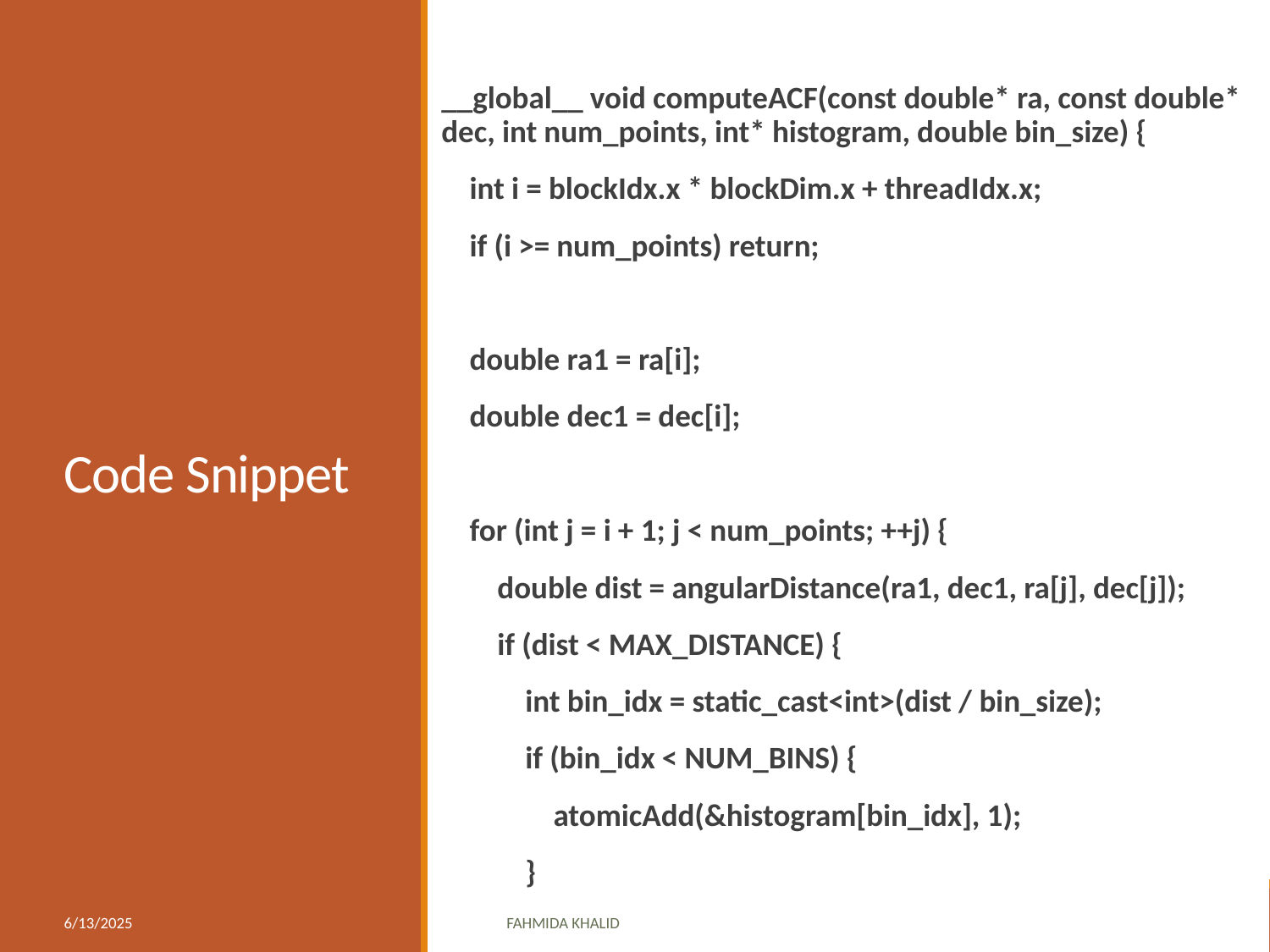

__global__ void computeACF(const double* ra, const double* dec, int num_points, int* histogram, double bin_size) {
    int i = blockIdx.x * blockDim.x + threadIdx.x;
    if (i >= num_points) return;

    double ra1 = ra[i];
    double dec1 = dec[i];

    for (int j = i + 1; j < num_points; ++j) {
        double dist = angularDistance(ra1, dec1, ra[j], dec[j]);
        if (dist < MAX_DISTANCE) {
            int bin_idx = static_cast<int>(dist / bin_size);
            if (bin_idx < NUM_BINS) {
                atomicAdd(&histogram[bin_idx], 1);
            }

# Code Snippet
6/13/2025
Fahmida Khalid